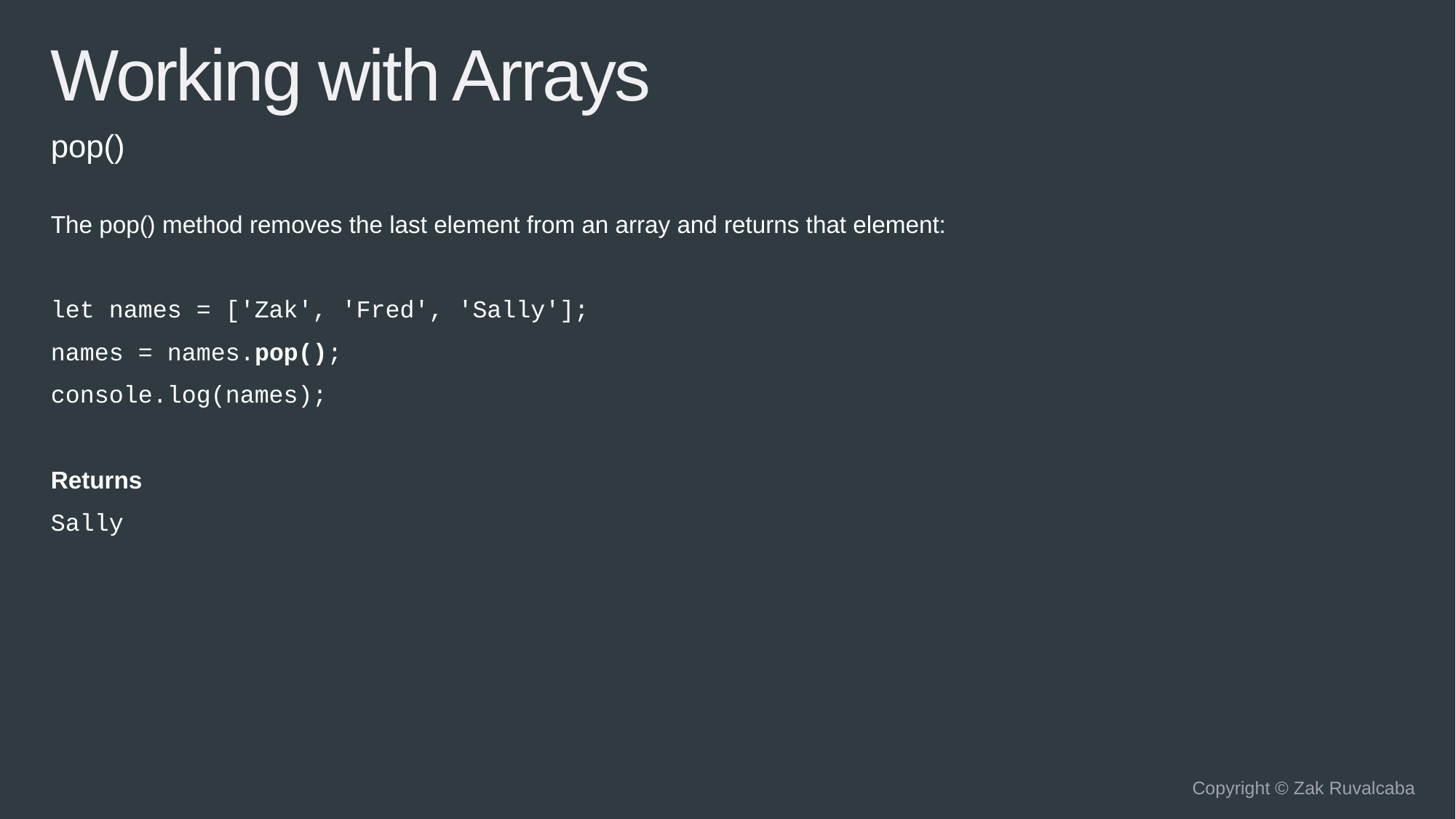

# Working with Arrays
pop()
The pop() method removes the last element from an array and returns that element:

let names = ['Zak', 'Fred', 'Sally'];
names = names.pop();
console.log(names);

Returns
Sally